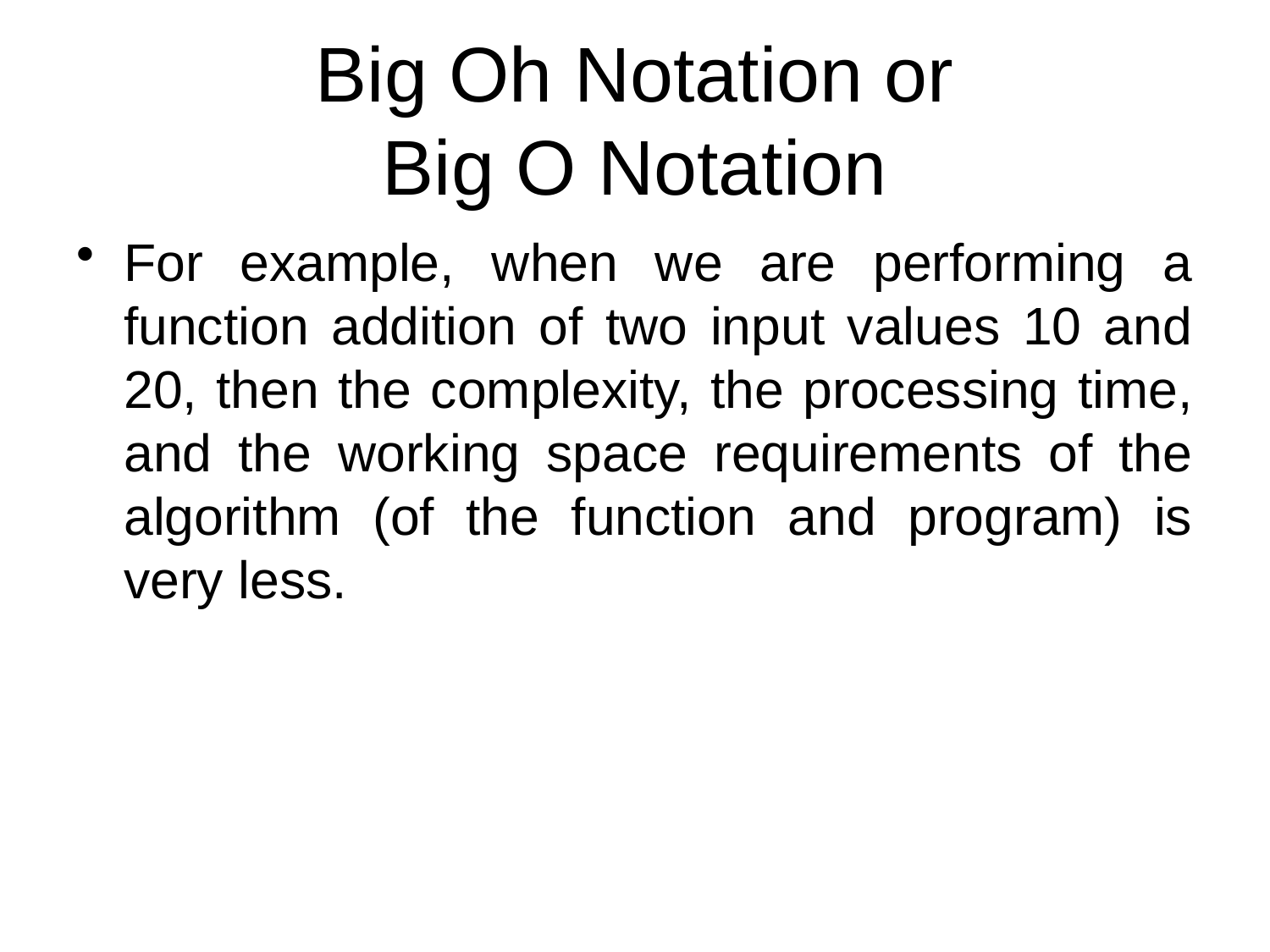

# Big Oh Notation or Big O Notation
For example, when we are performing a function addition of two input values 10 and 20, then the complexity, the processing time, and the working space requirements of the algorithm (of the function and program) is very less.